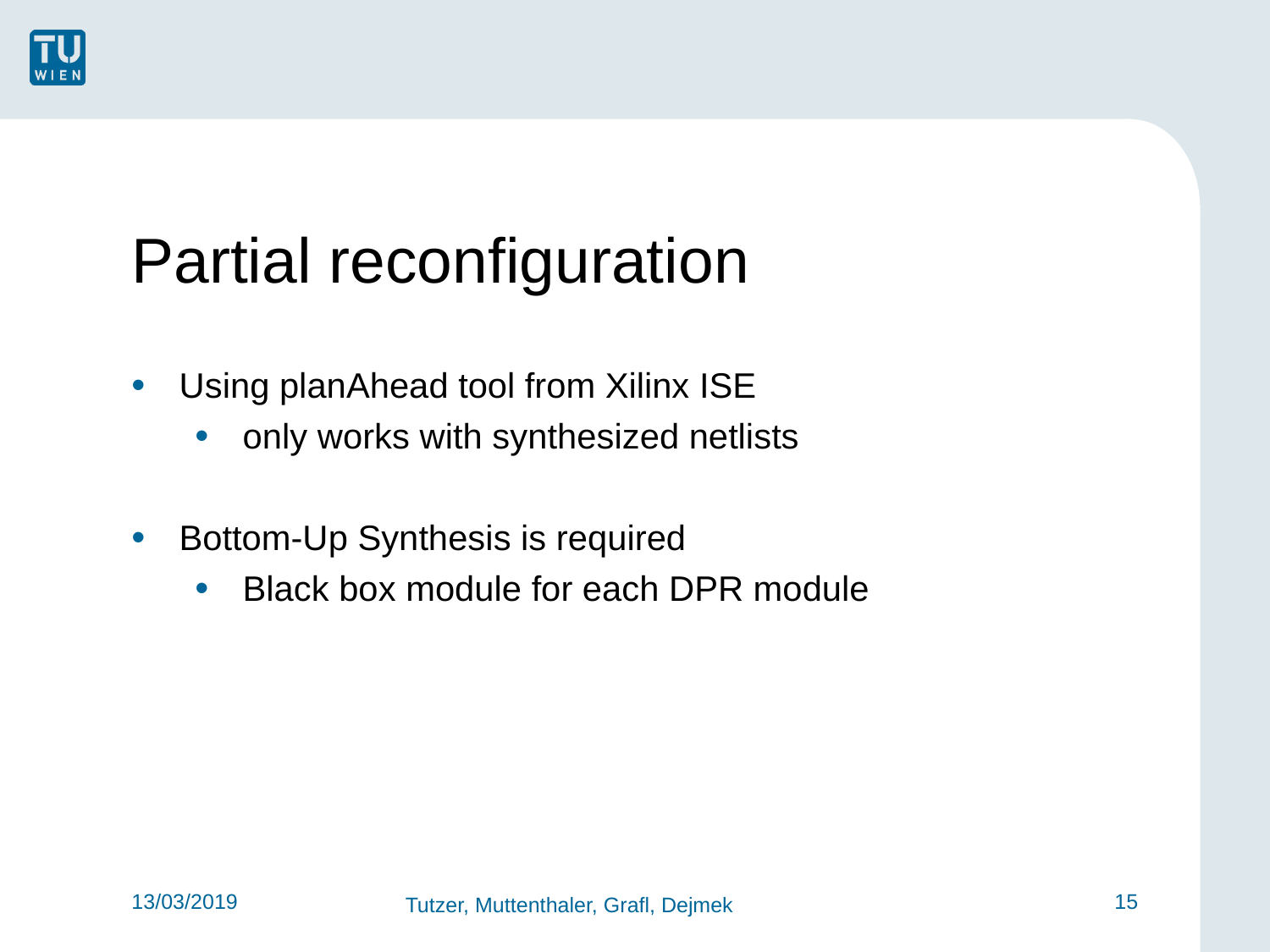

Partial reconfiguration
Using planAhead tool from Xilinx ISE
only works with synthesized netlists

Bottom-Up Synthesis is required
Black box module for each DPR module